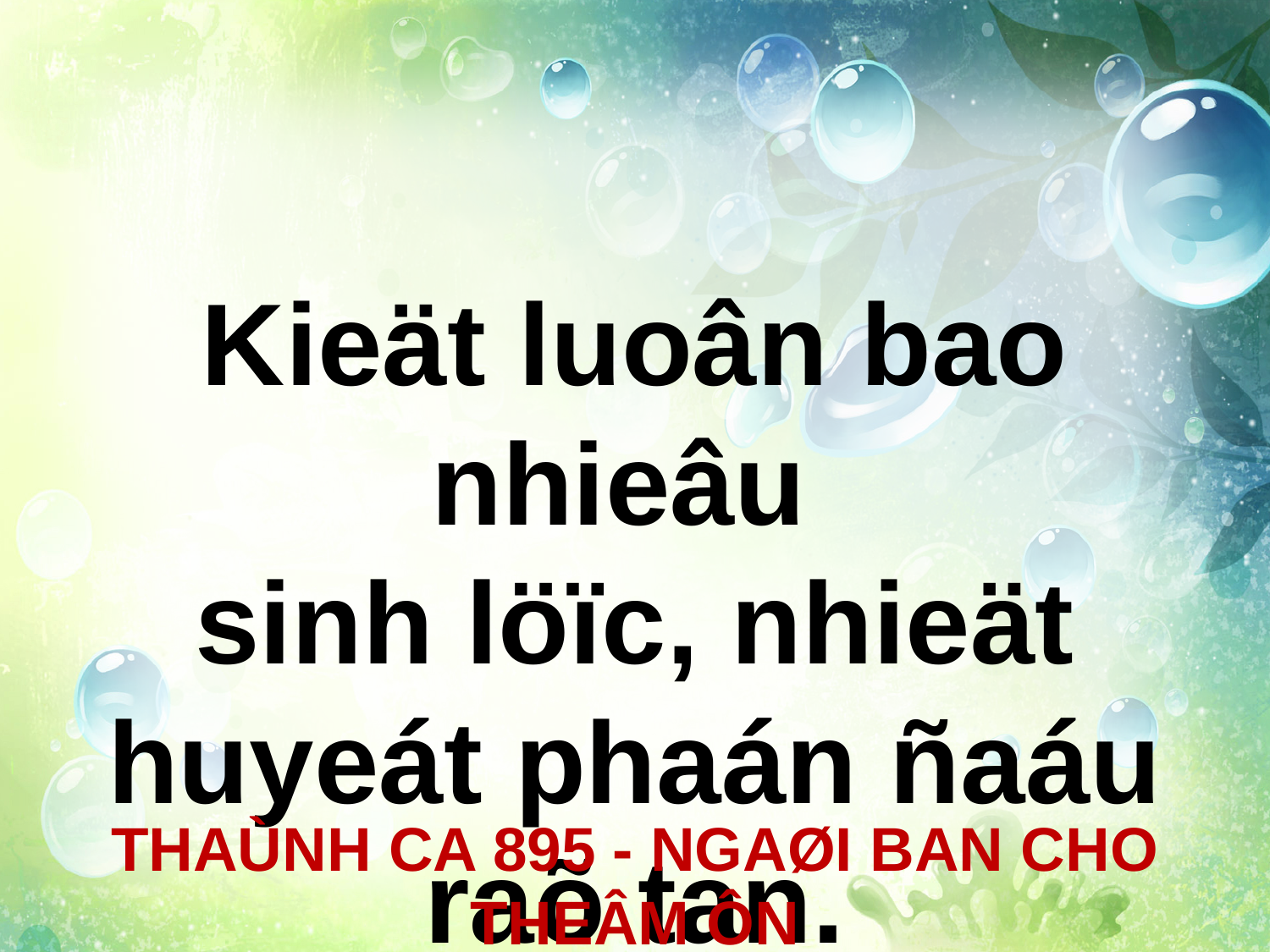

Kieät luoân bao nhieâu
sinh löïc, nhieät huyeát phaán ñaáu raõ tan.
THAÙNH CA 895 - NGAØI BAN CHO THEÂM ÔN